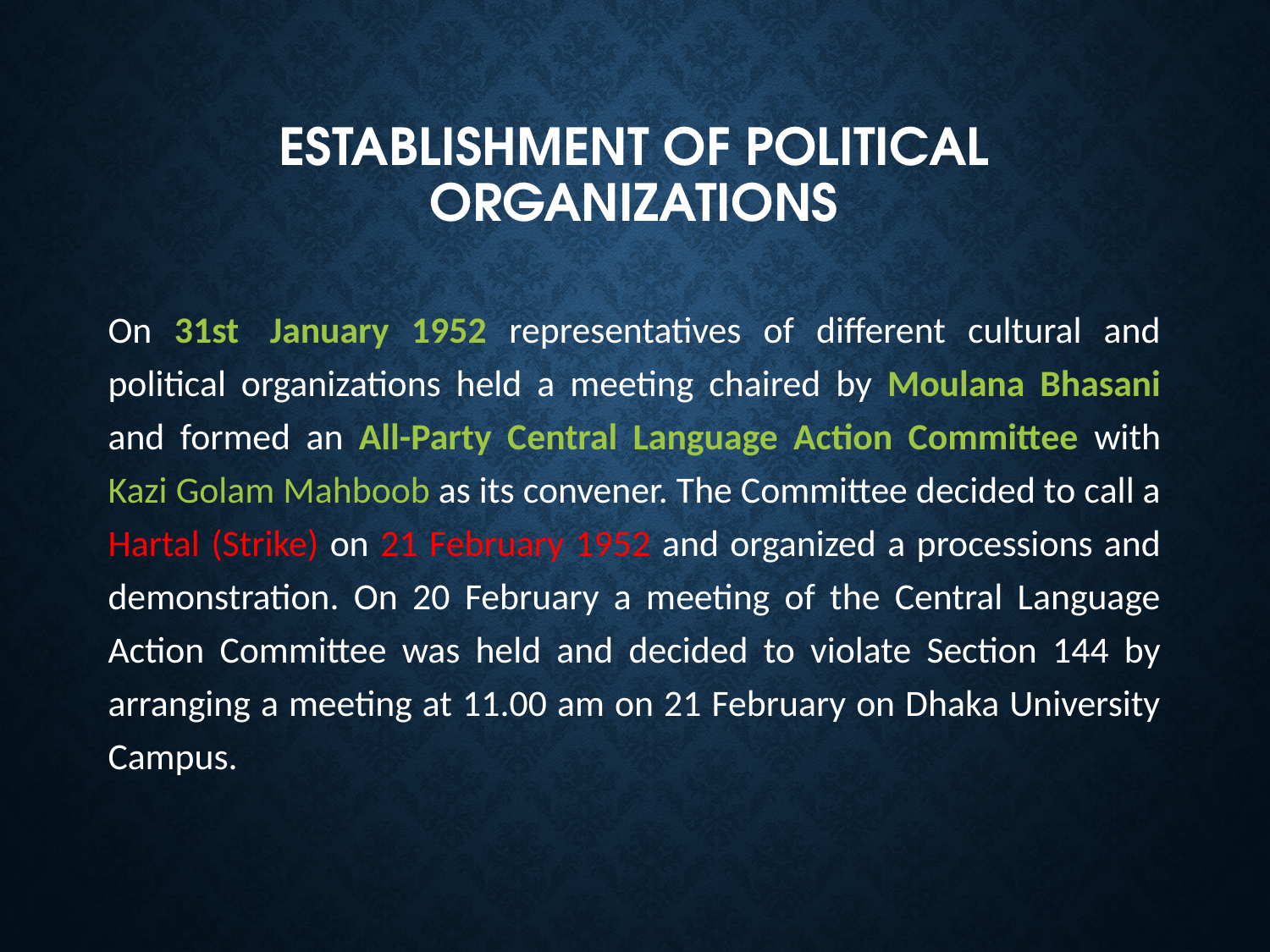

# ESTABLISHMENT OF POLITICAL ORGANIZATIONS
On 31st  January 1952 representatives of different cultural and political organizations held a meeting chaired by Moulana Bhasani and formed an All-Party Central Language Action Committee with Kazi Golam Mahboob as its convener. The Committee decided to call a Hartal (Strike) on 21 February 1952 and organized a processions and demonstration. On 20 February a meeting of the Central Language Action Committee was held and decided to violate Section 144 by arranging a meeting at 11.00 am on 21 February on Dhaka University Campus.